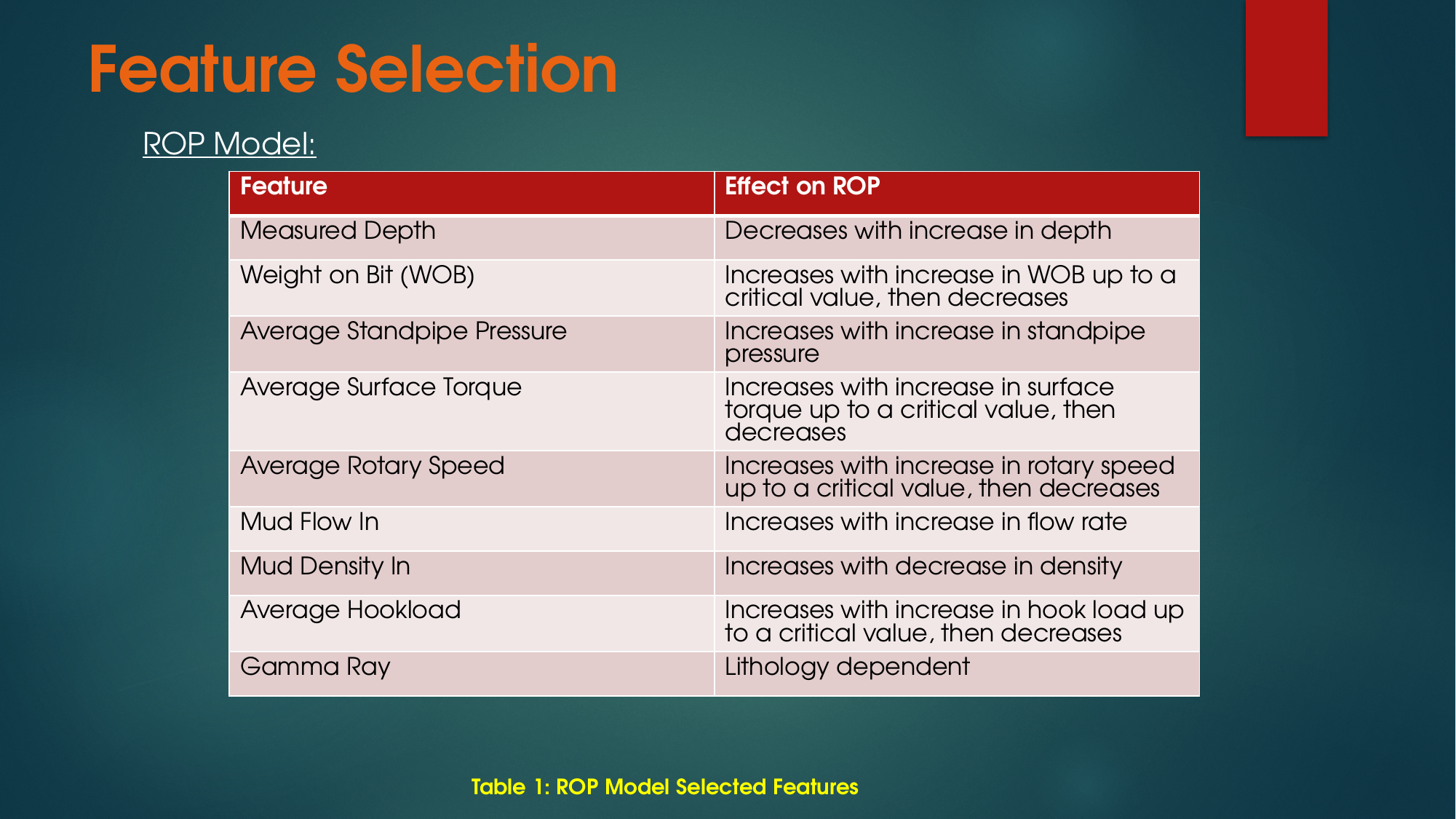

# Feature Selection
ROP Model:

| Feature | Effect on ROP |
| --- | --- |
| Measured Depth | Decreases with increase in depth |
| Weight on Bit (WOB) | Increases with increase in WOB up to a critical value, then decreases |
| Average Standpipe Pressure | Increases with increase in standpipe pressure |
| Average Surface Torque | Increases with increase in surface torque up to a critical value, then decreases |
| Average Rotary Speed | Increases with increase in rotary speed up to a critical value, then decreases |
| Mud Flow In | Increases with increase in flow rate |
| Mud Density In | Increases with decrease in density |
| Average Hookload | Increases with increase in hook load up to a critical value, then decreases |
| Gamma Ray | Lithology dependent |
Table 1: ROP Model Selected Features